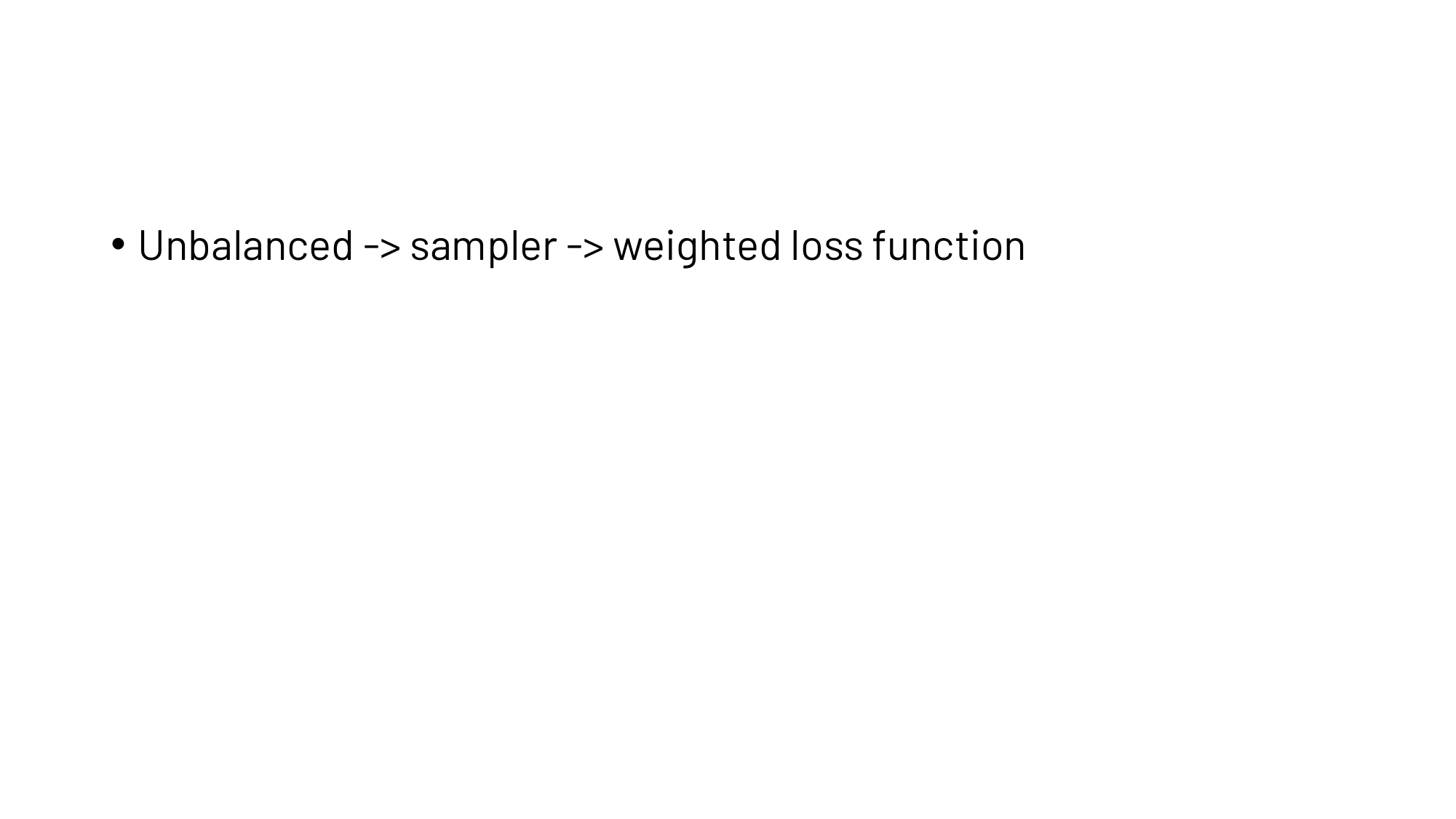

#
Unbalanced -> sampler -> weighted loss function